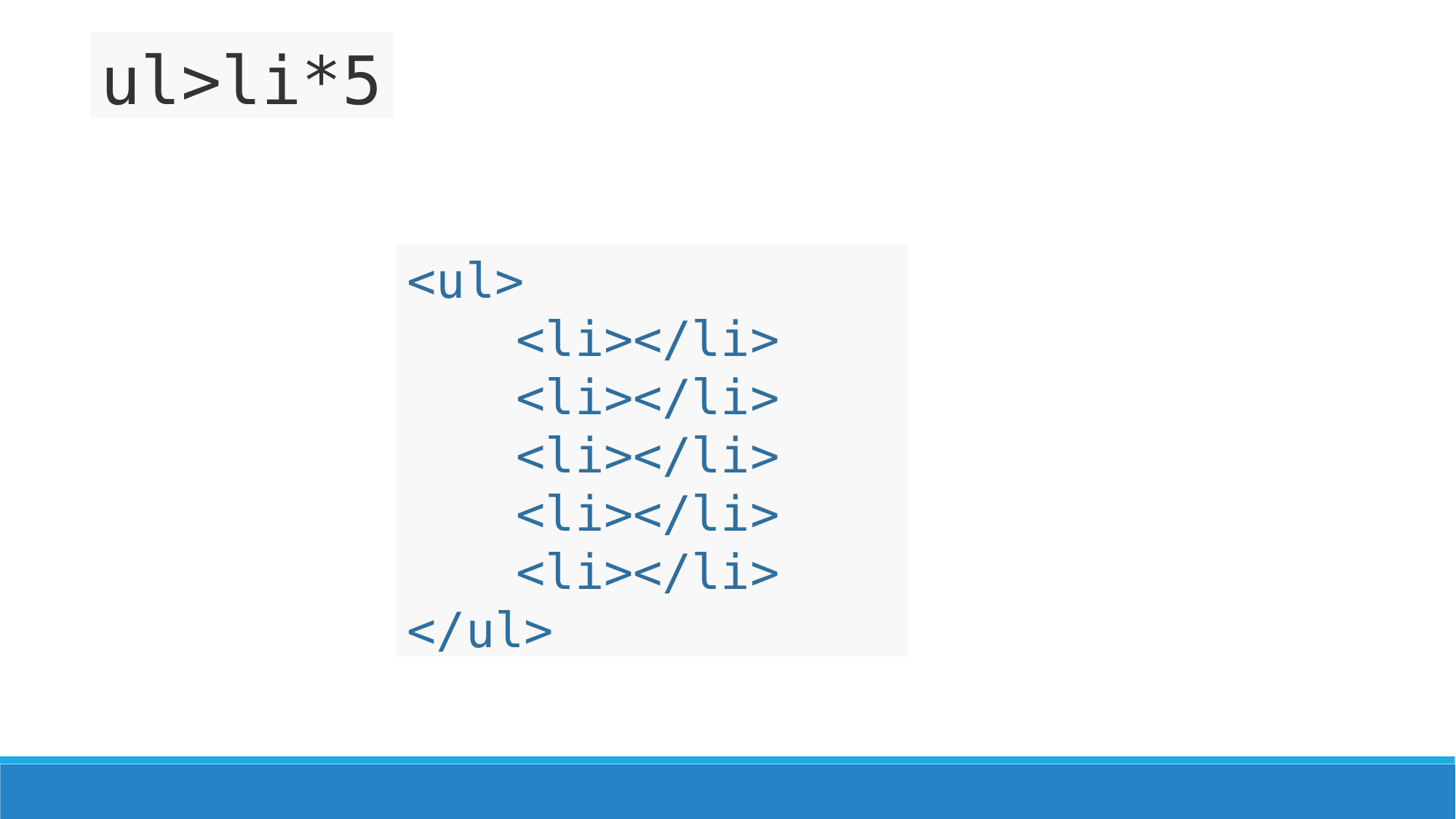

ul>li*5
<ul>
	<li></li>
	<li></li>
	<li></li>
	<li></li>
	<li></li>
</ul>